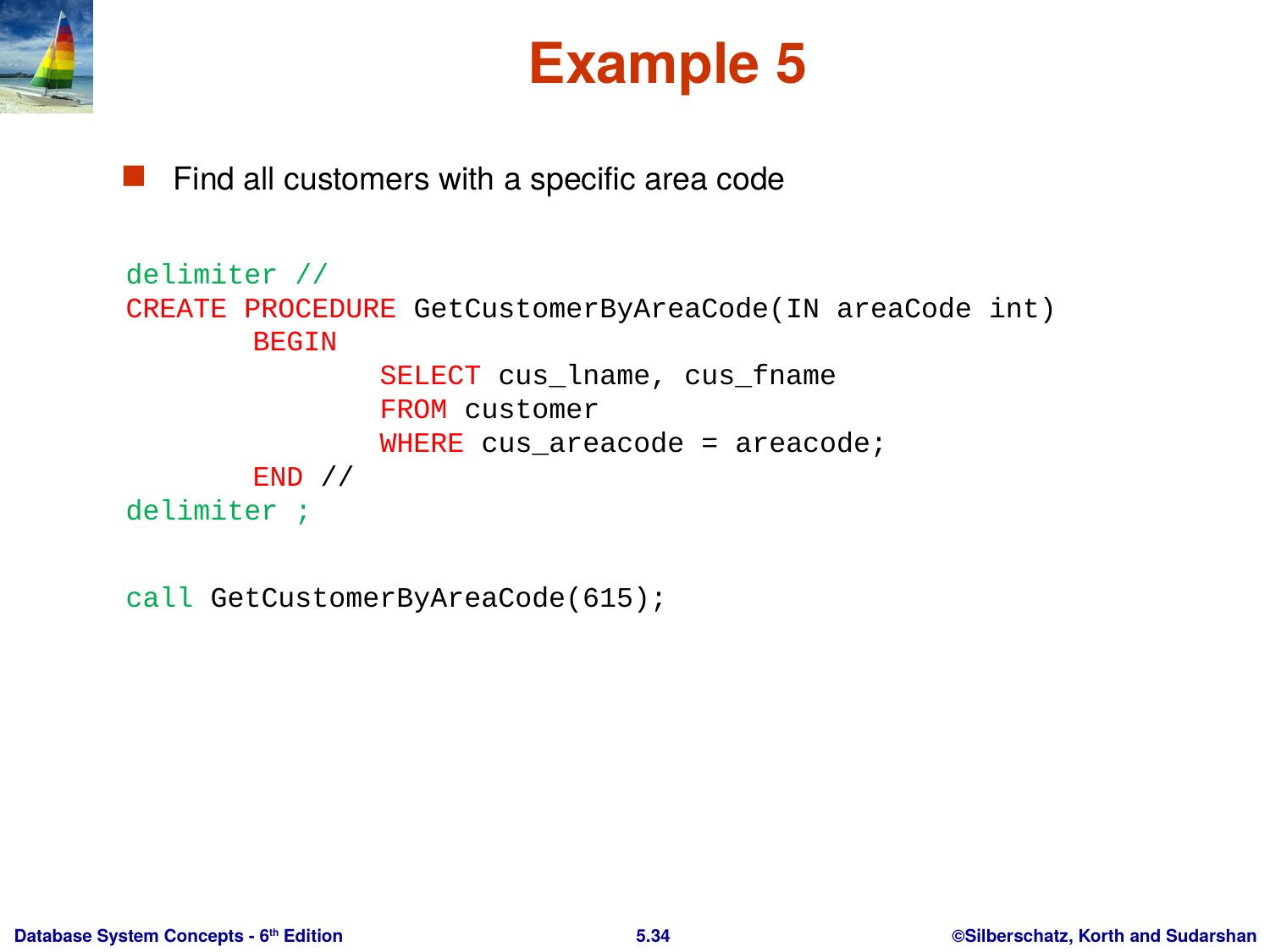

# Example 5
Find all customers with a specific area code

delimiter //
CREATE PROCEDURE GetCustomerByAreaCode(IN areaCode int)
	BEGIN
		SELECT cus_lname, cus_fname
		FROM customer
		WHERE cus_areacode = areacode;
	END //
delimiter ;

call GetCustomerByAreaCode(615);